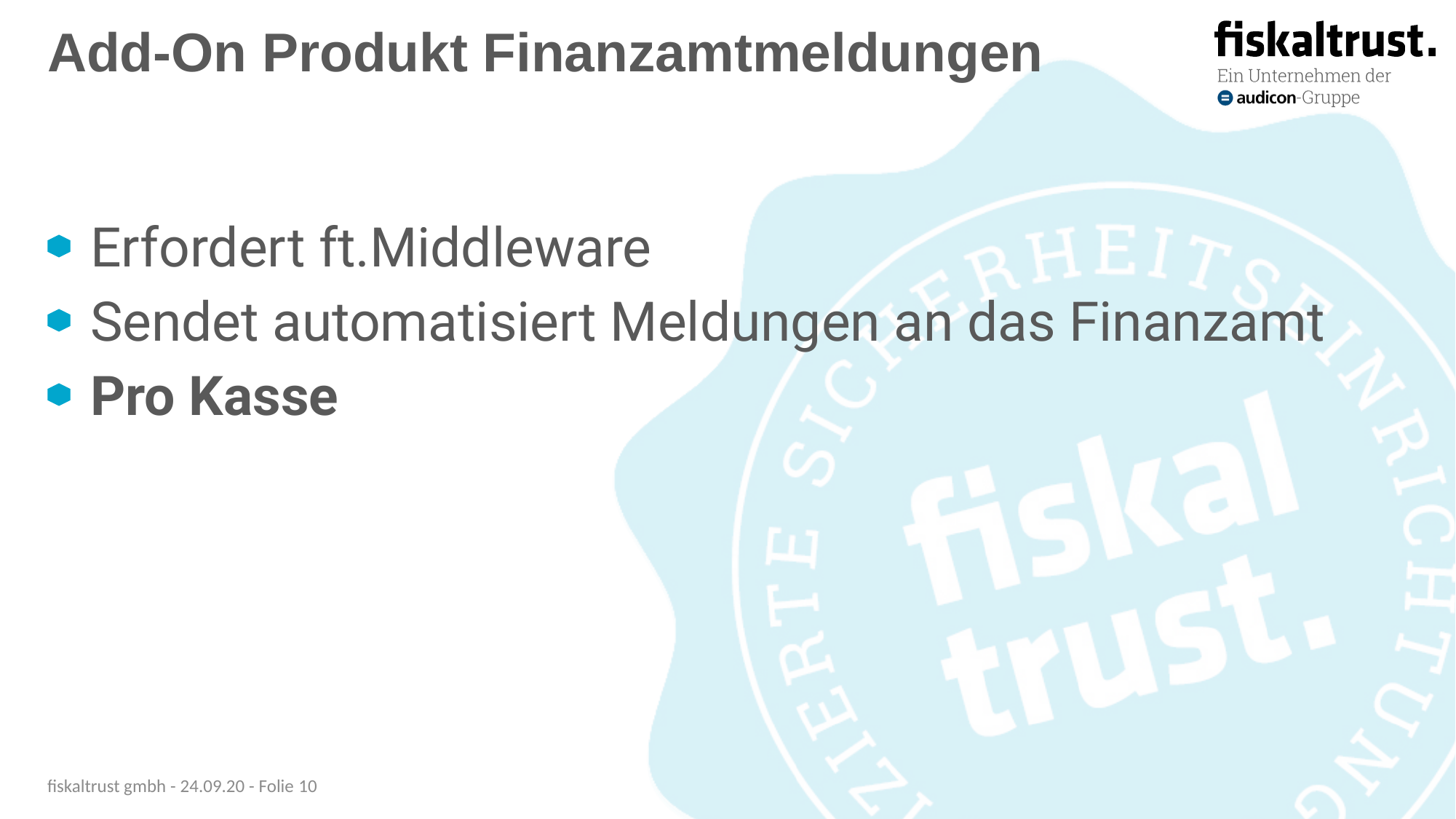

# Add-On Produkt Finanzamtmeldungen

Erfordert ft.Middleware
Sendet automatisiert Meldungen an das Finanzamt
Pro Kasse
fiskaltrust gmbh - 24.09.20 - Folie 10